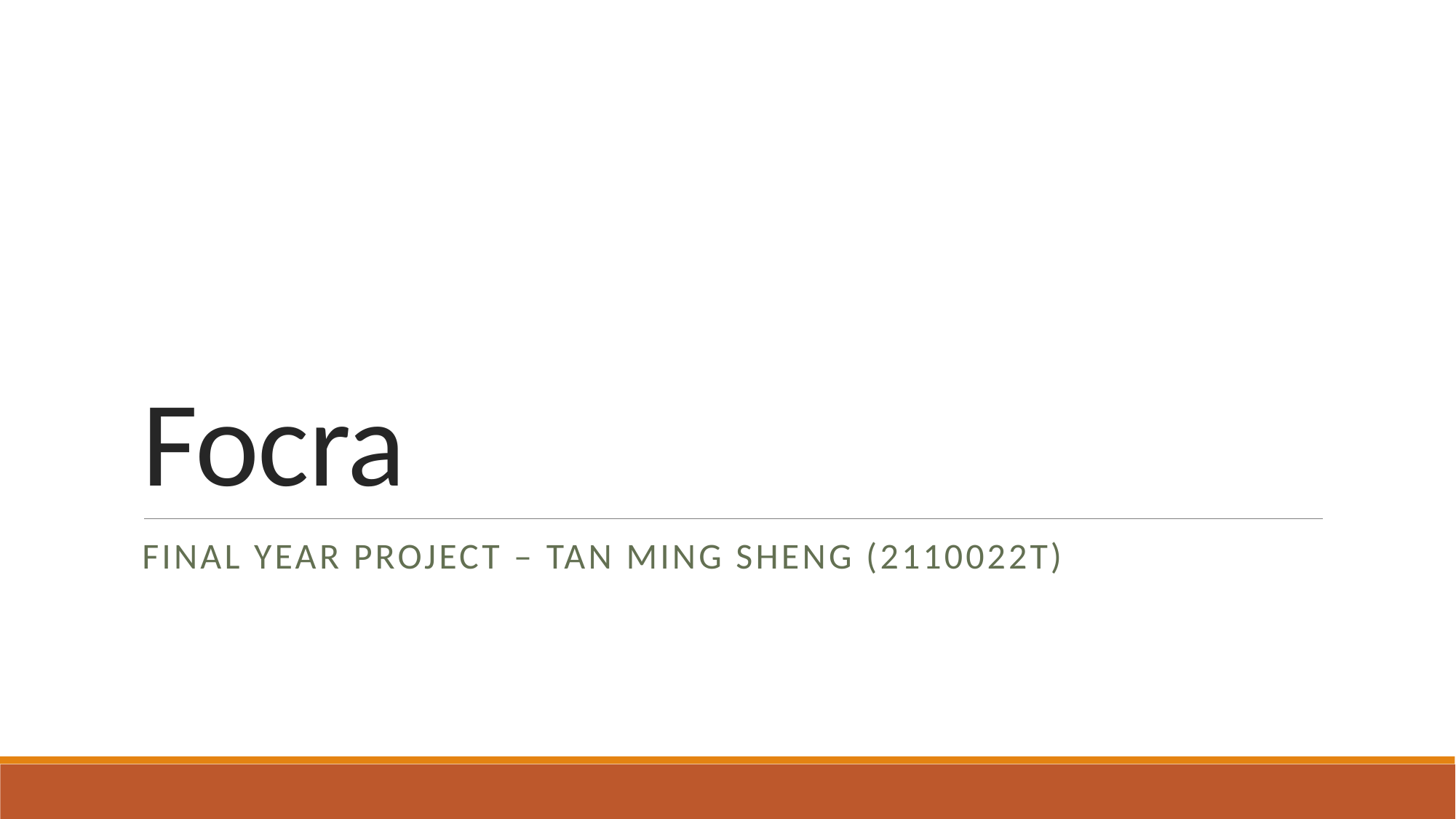

# Focra
Final year project – tan ming sheng (2110022T)